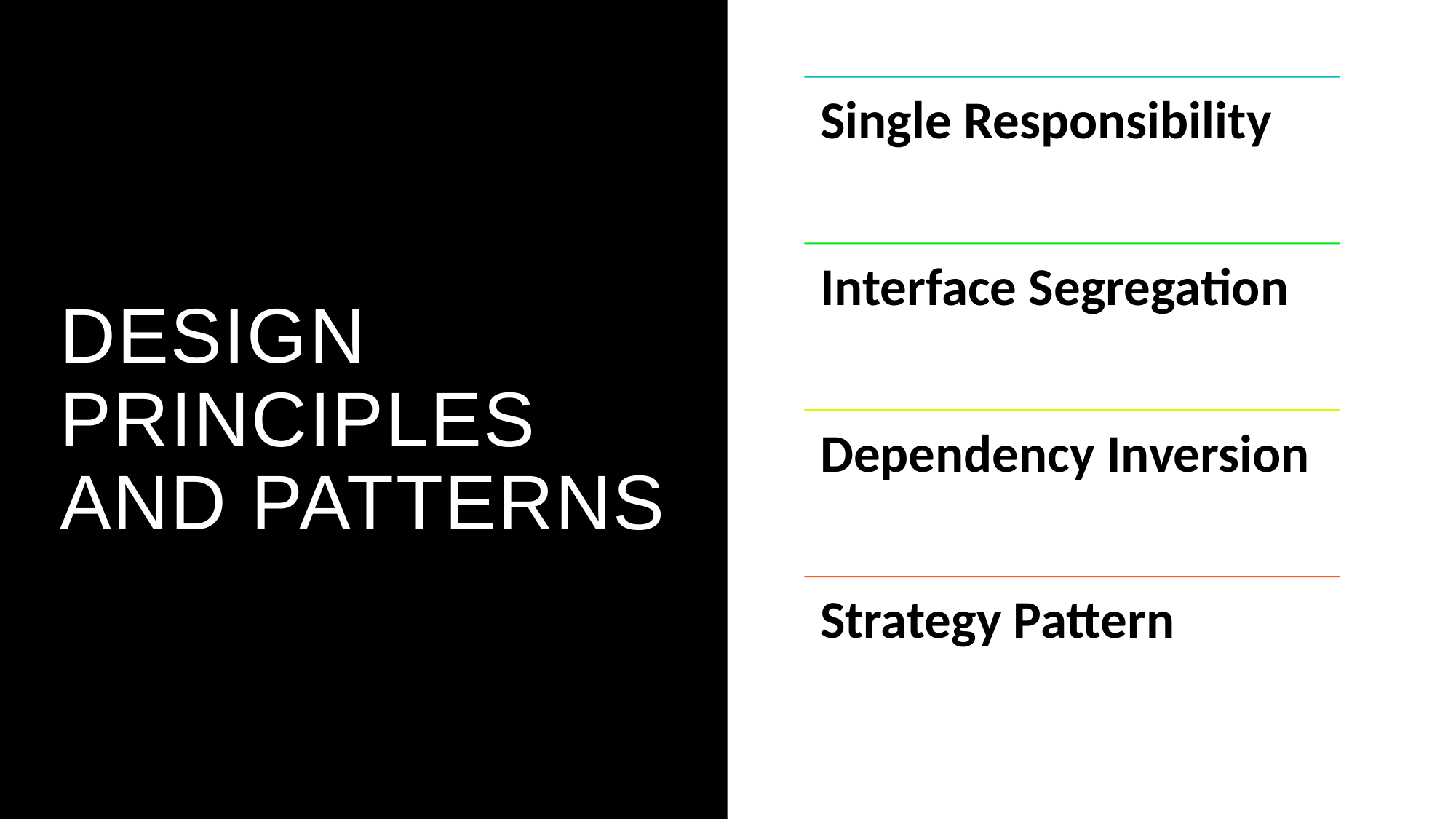

Single Responsibility
Interface Segregation
Dependency Inversion
Strategy Pattern
# DESIGN PRINCIPLES AND PATTERNS